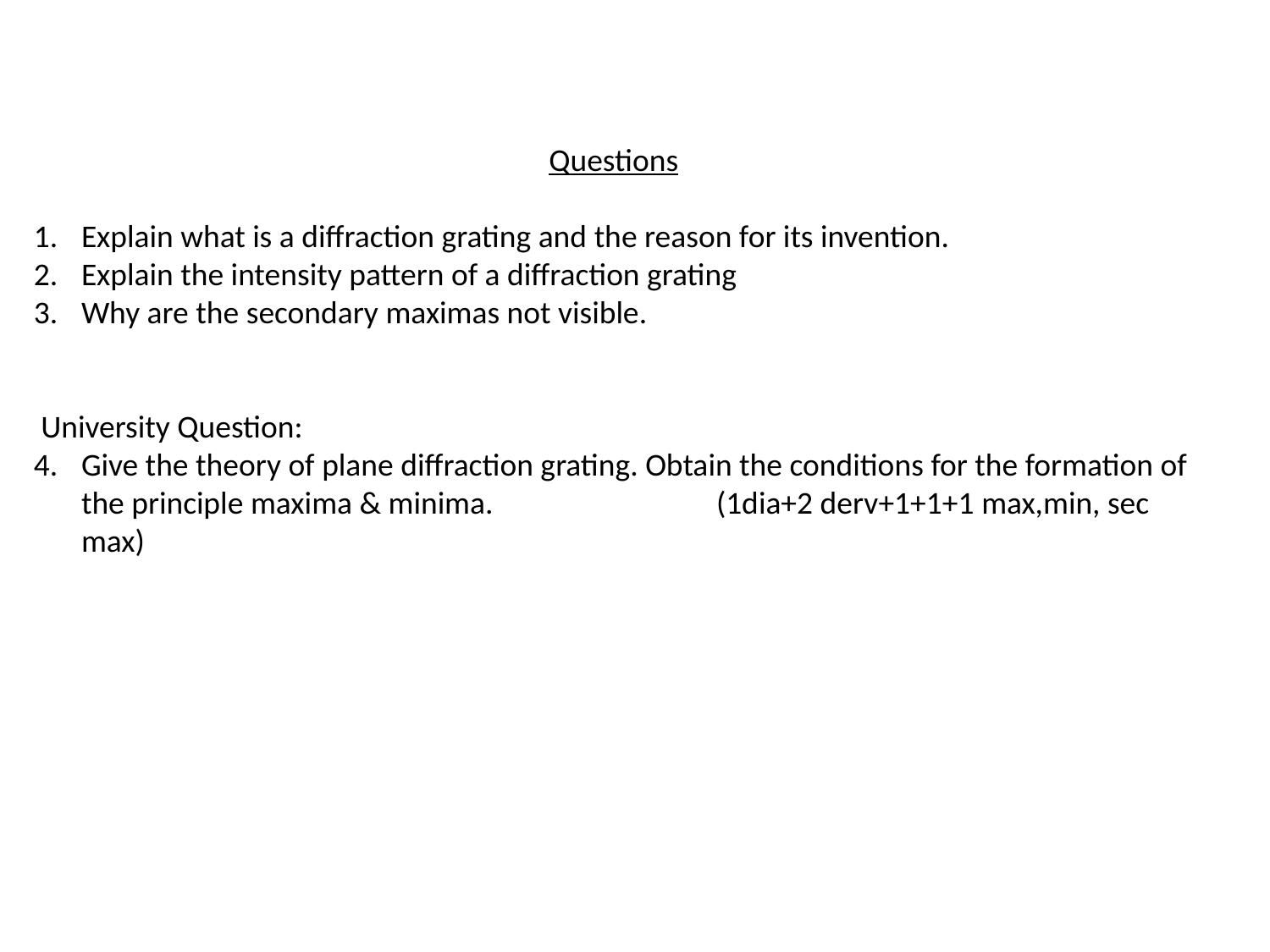

Questions

Explain what is a diffraction grating and the reason for its invention.
Explain the intensity pattern of a diffraction grating
Why are the secondary maximas not visible.

 University Question:
Give the theory of plane diffraction grating. Obtain the conditions for the formation of the principle maxima & minima.		(1dia+2 derv+1+1+1 max,min, sec max)